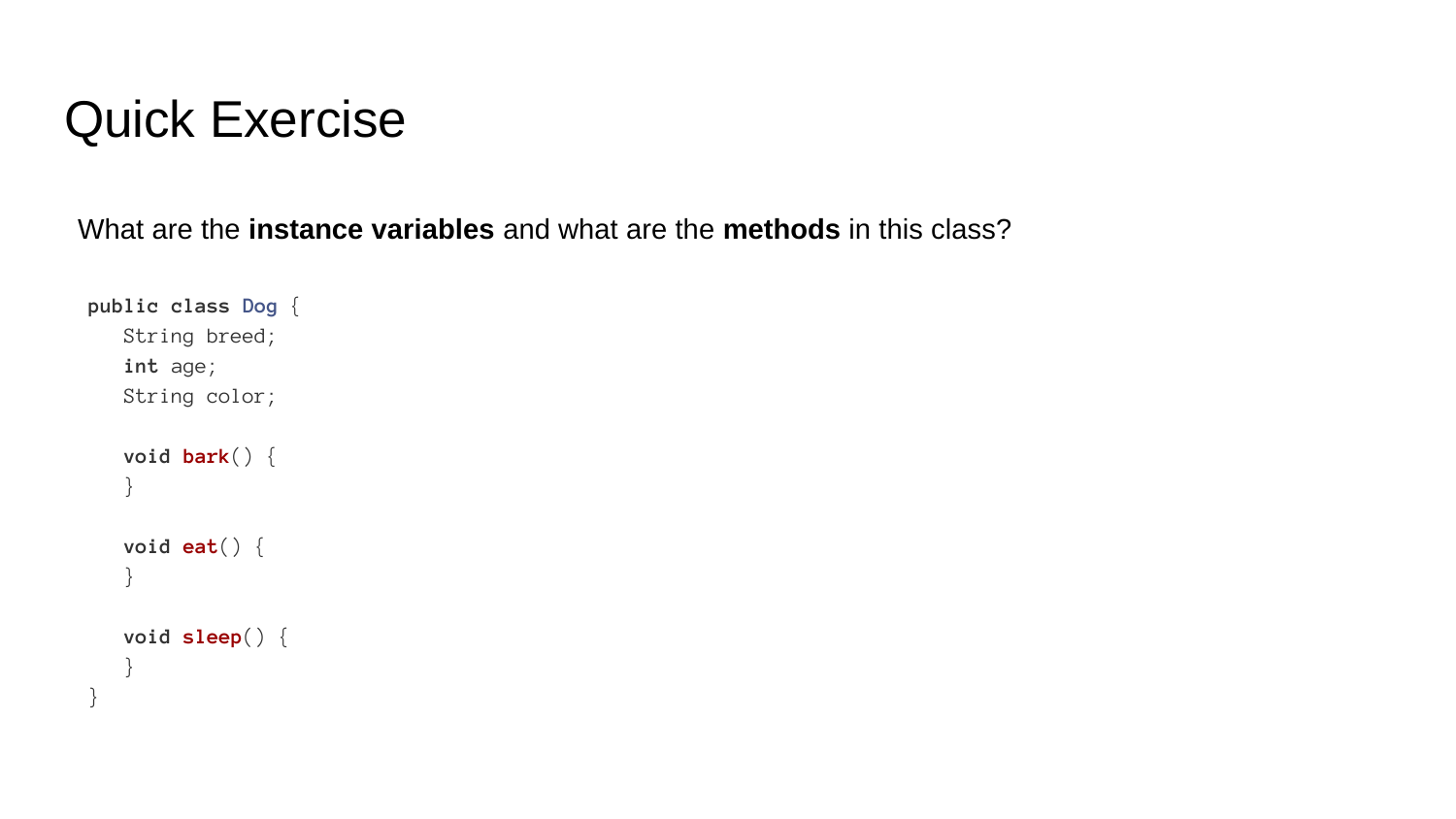

# Quick Exercise
What are the instance variables and what are the methods in this class?
public class Dog {
   String breed;
   int age;
   String color;
   void bark() {
   }
   void eat() {
   }
   void sleep() {
   }
}